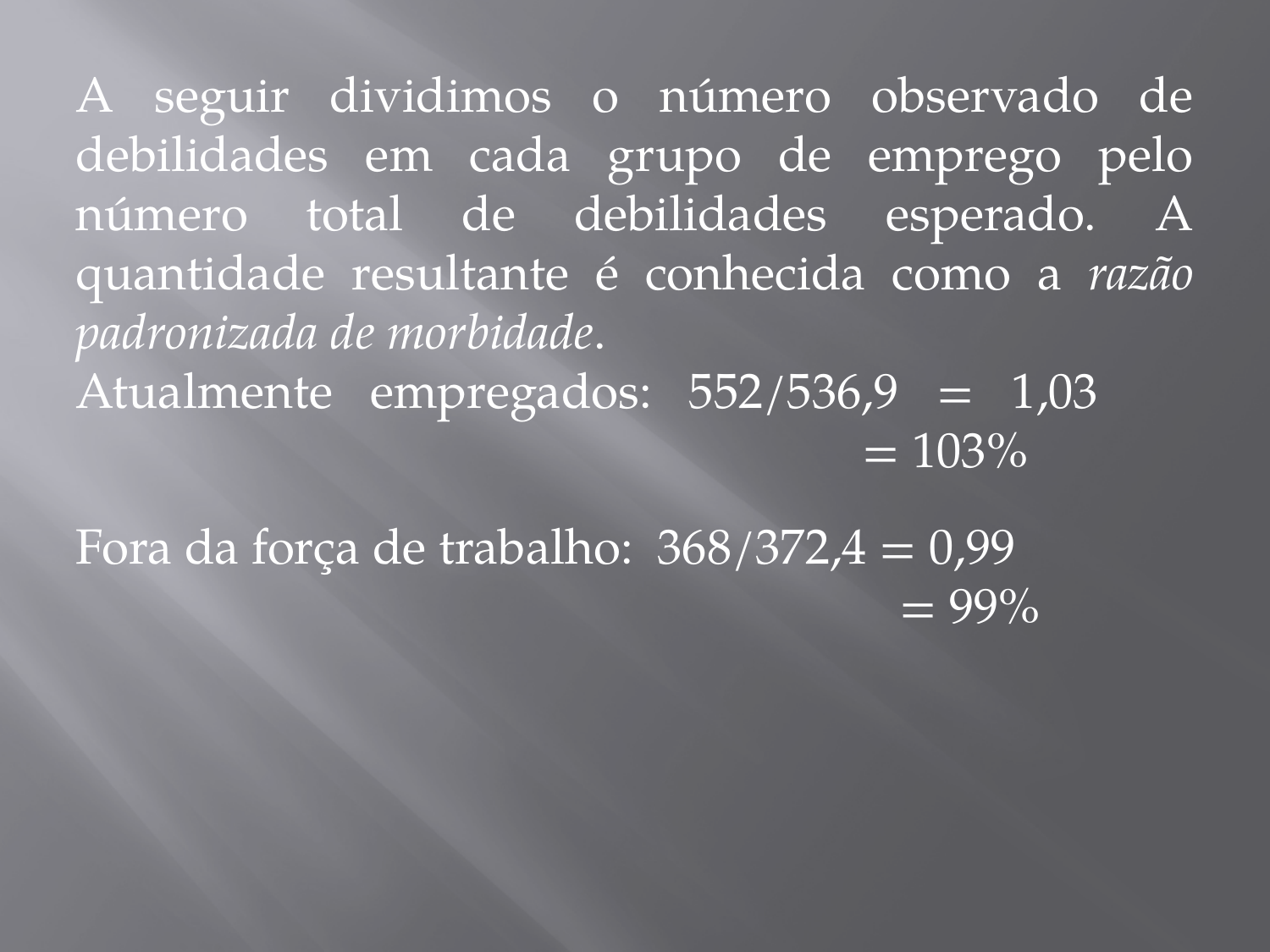

A seguir dividimos o número observado de debilidades em cada grupo de emprego pelo número total de debilidades esperado. A quantidade resultante é conhecida como a razão padronizada de morbidade.
Atualmente empregados: 552/536,9 = 1,03							  = 103%

Fora da força de trabalho:  368/372,4 = 0,99
						     = 99%